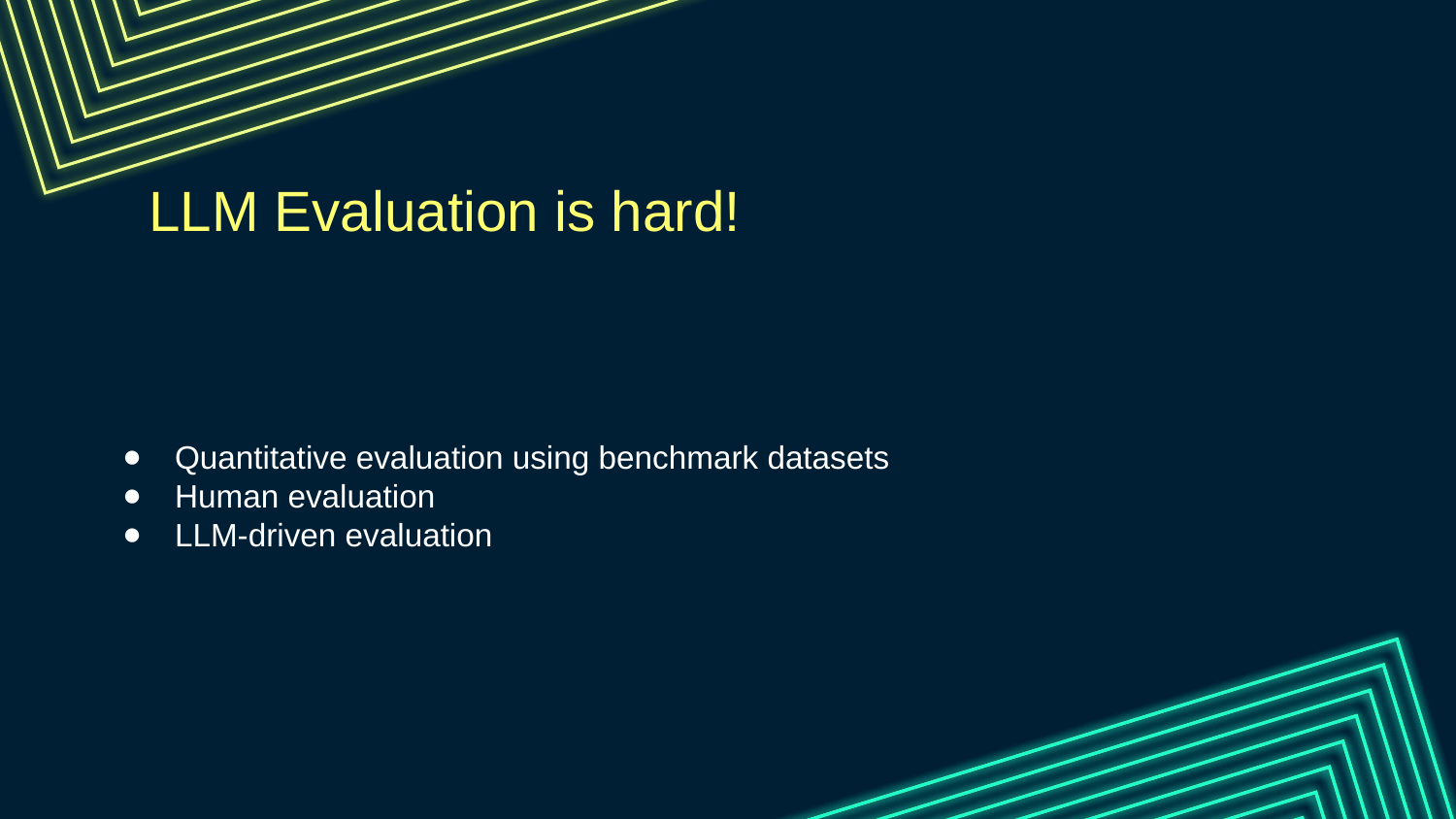

# LLM Evaluation is hard!

Quantitative evaluation using benchmark datasets
Human evaluation
LLM-driven evaluation